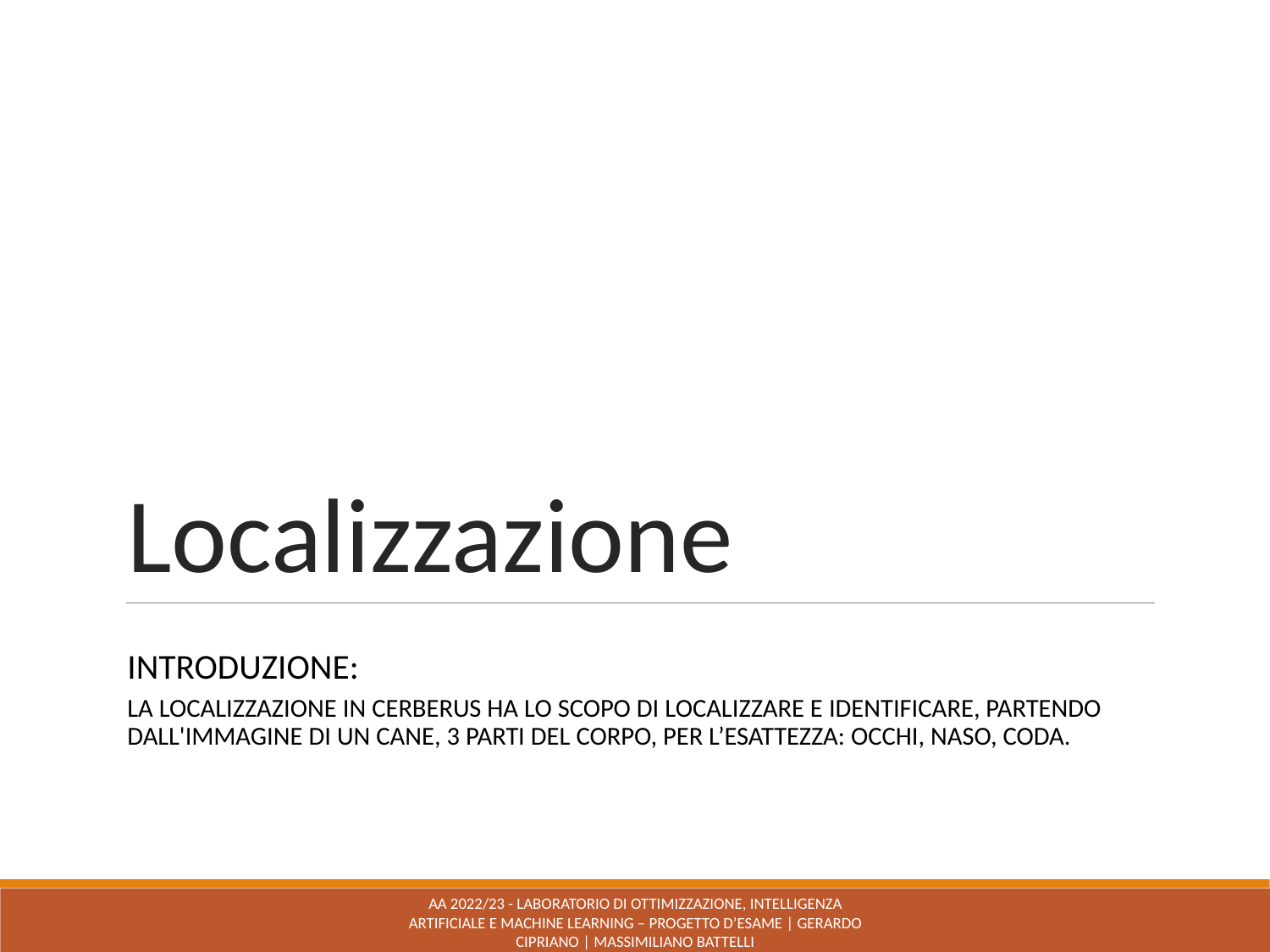

# Localizzazione

INTRODUZIONE:
LA LOCALIZZAZIONE IN CERBERUS HA LO SCOPO DI LOCALIZZARE E IDENTIFICARE, PARTENDO DALL'IMMAGINE DI UN CANE, 3 PARTI DEL CORPO, PER L’ESATTEZZA: OCCHI, NASO, CODA.

AA 2022/23 - LABORATORIO DI OTTIMIZZAZIONE, INTELLIGENZA ARTIFICIALE E MACHINE LEARNING – PROGETTO D’ESAME | GERARDO CIPRIANO | MASSIMILIANO BATTELLI